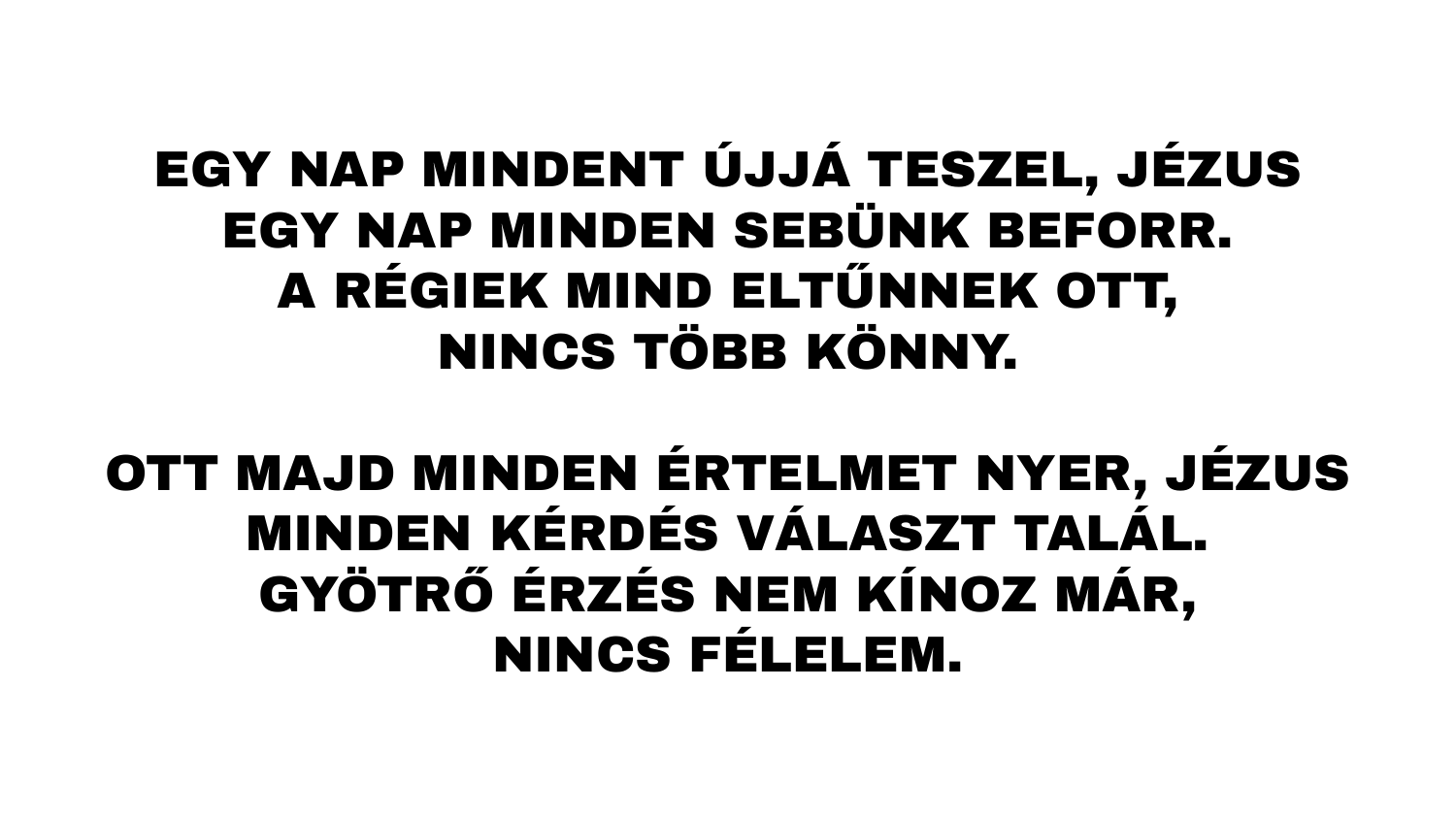

EGY NAP MINDENT ÚJJÁ TESZEL, JÉZUS
EGY NAP MINDEN SEBÜNK BEFORR.
A RÉGIEK MIND ELTŰNNEK OTT,
NINCS TÖBB KÖNNY.

OTT MAJD MINDEN ÉRTELMET NYER, JÉZUS
MINDEN KÉRDÉS VÁLASZT TALÁL.
GYÖTRŐ ÉRZÉS NEM KÍNOZ MÁR,
NINCS FÉLELEM.